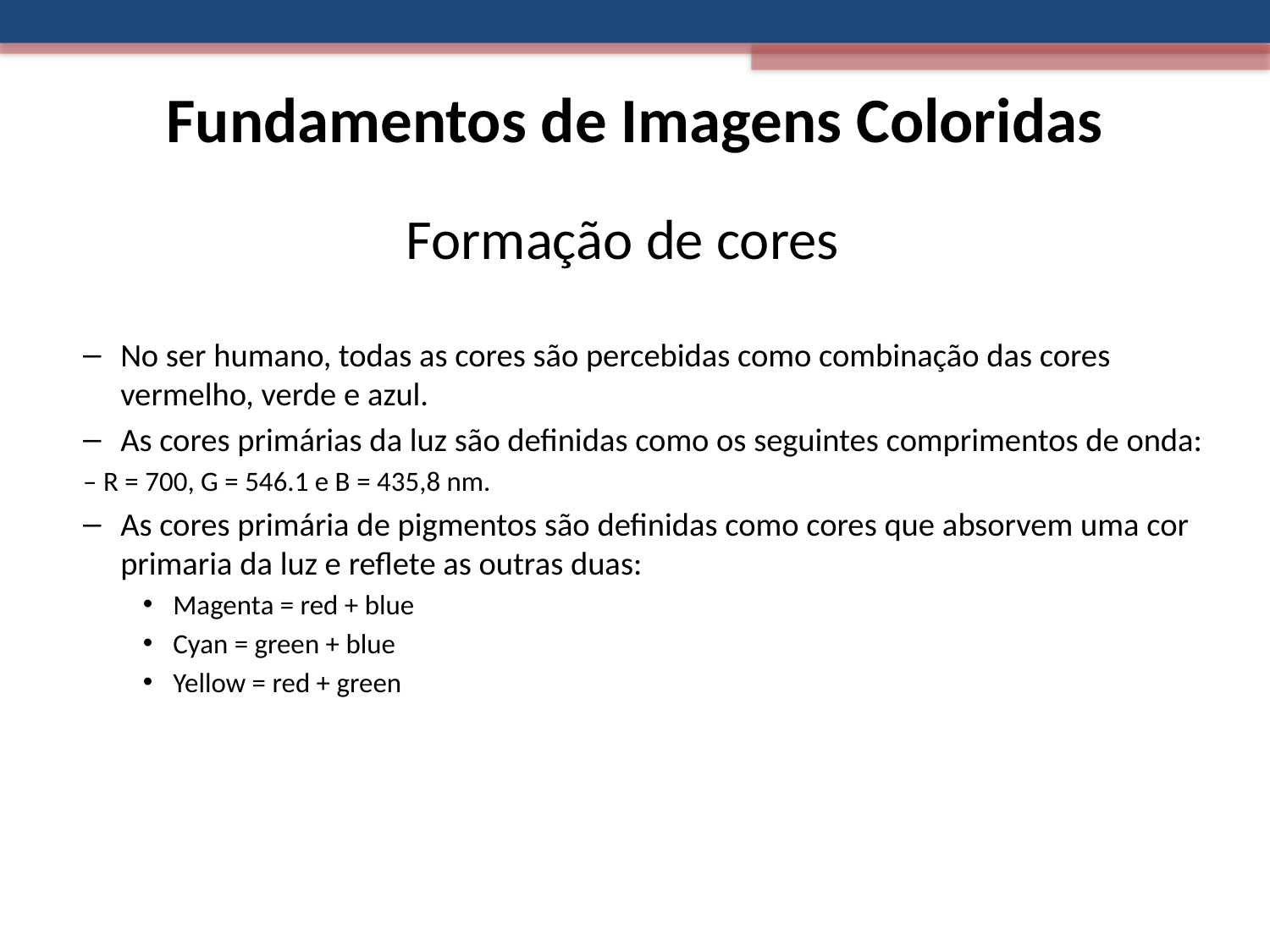

# Fundamentos de Imagens Coloridas
Formação de cores
No ser humano, todas as cores são percebidas como combinação das cores vermelho, verde e azul.
As cores primárias da luz são definidas como os seguintes comprimentos de onda:
– R = 700, G = 546.1 e B = 435,8 nm.
As cores primária de pigmentos são definidas como cores que absorvem uma cor primaria da luz e reflete as outras duas:
Magenta = red + blue
Cyan = green + blue
Yellow = red + green